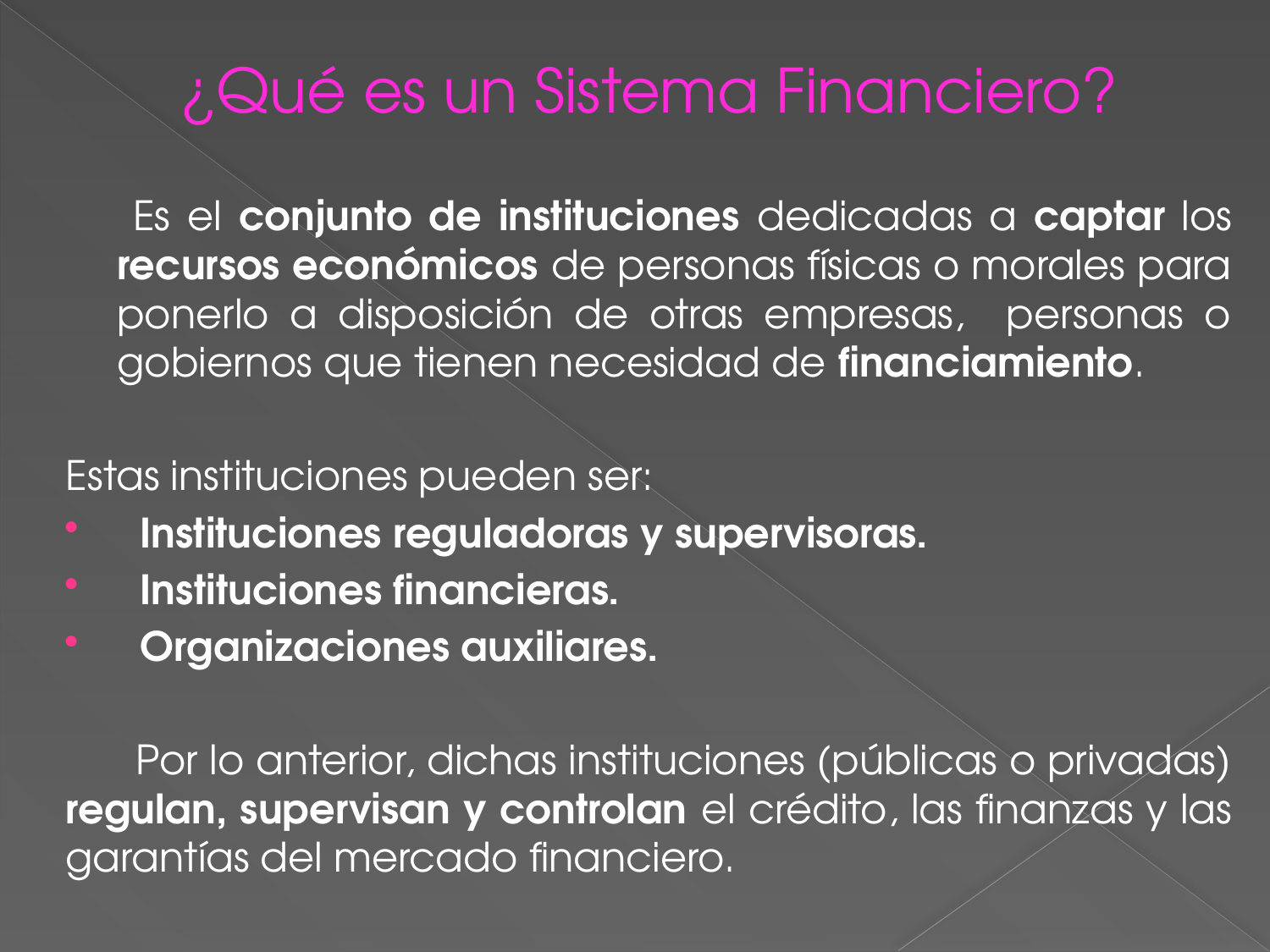

¿Qué es un Sistema Financiero?

    Es el conjunto de instituciones dedicadas a captar los recursos económicos de personas físicas o morales para ponerlo a disposición de otras empresas,  personas o gobiernos que tienen necesidad de financiamiento.

Estas instituciones pueden ser:
  Instituciones reguladoras y supervisoras.
  Instituciones financieras.
  Organizaciones auxiliares.

      Por lo anterior, dichas instituciones (públicas o privadas) regulan, supervisan y controlan el crédito, las finanzas y las garantías del mercado financiero.